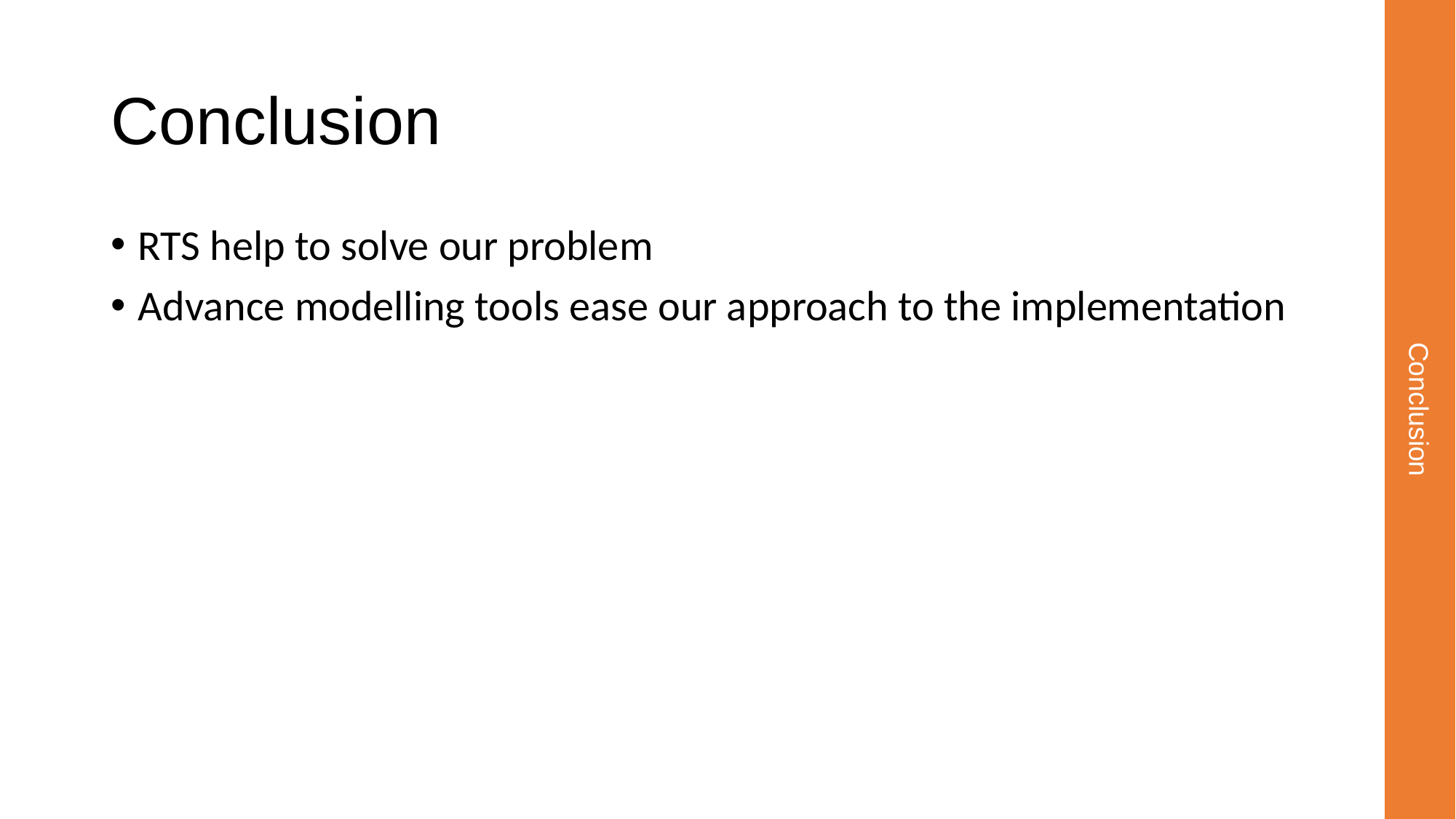

# Conclusion
RTS help to solve our problem
Advance modelling tools ease our approach to the implementation
Conclusion